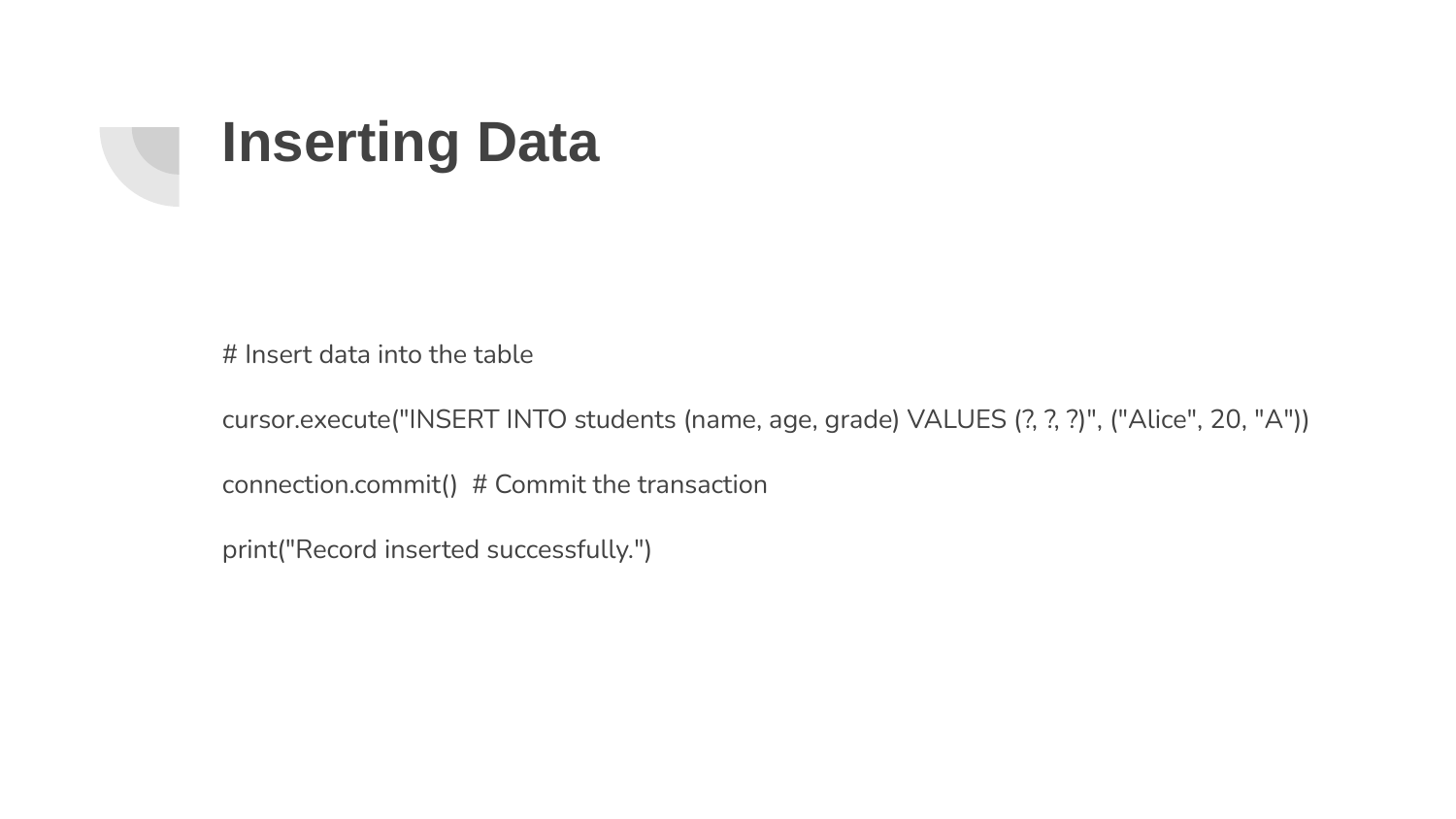

# Inserting Data
# Insert data into the table
cursor.execute("INSERT INTO students (name, age, grade) VALUES (?, ?, ?)", ("Alice", 20, "A"))
connection.commit()  # Commit the transaction
print("Record inserted successfully.")